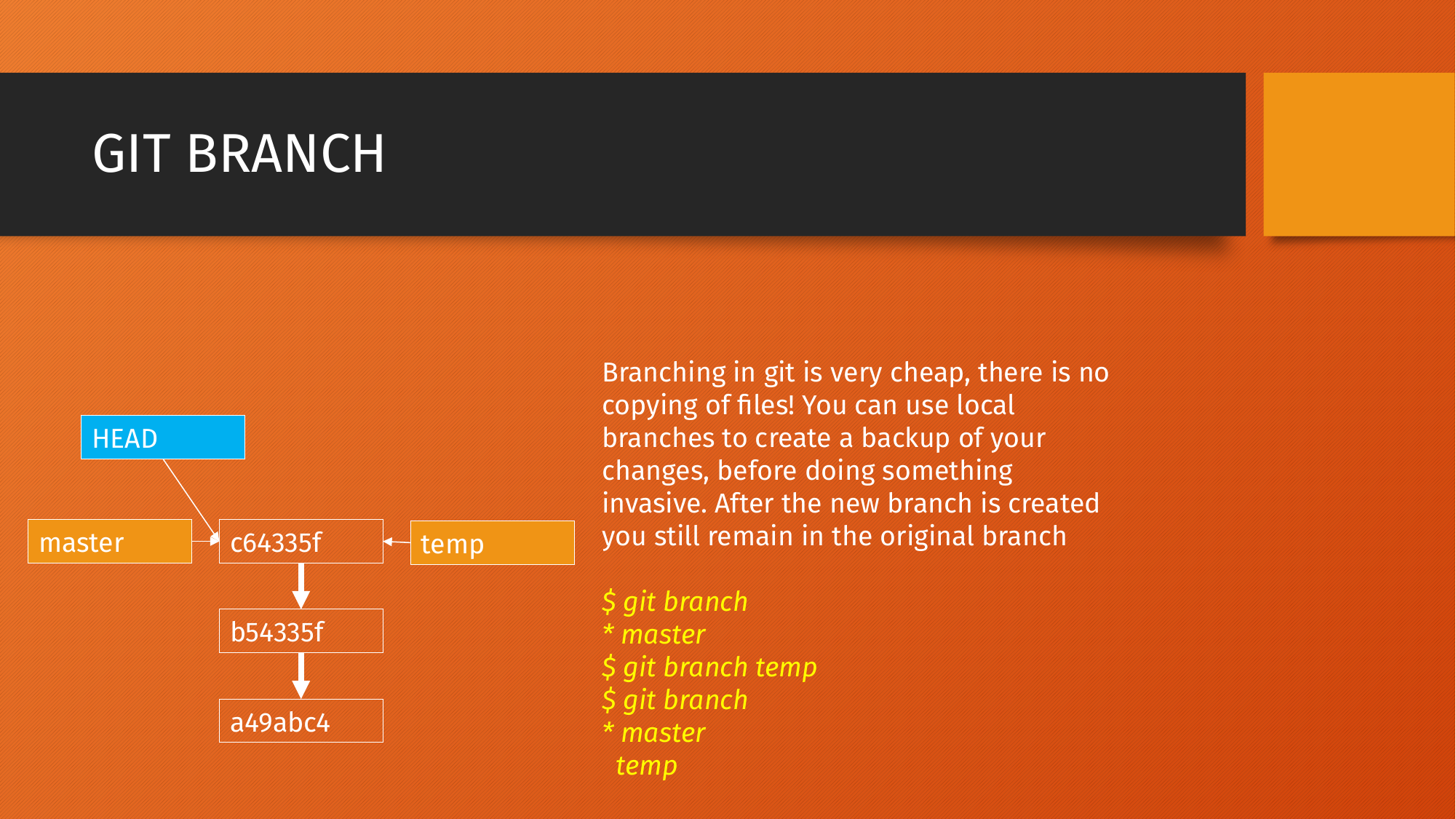

# GIT BRANCH
Branching in git is very cheap, there is no copying of files! You can use local branches to create a backup of your changes, before doing something invasive. After the new branch is created you still remain in the original branch

$ git branch
* master
$ git branch temp
$ git branch
* master
  temp
HEAD
master
c64335f
temp
b54335f
a49abc4